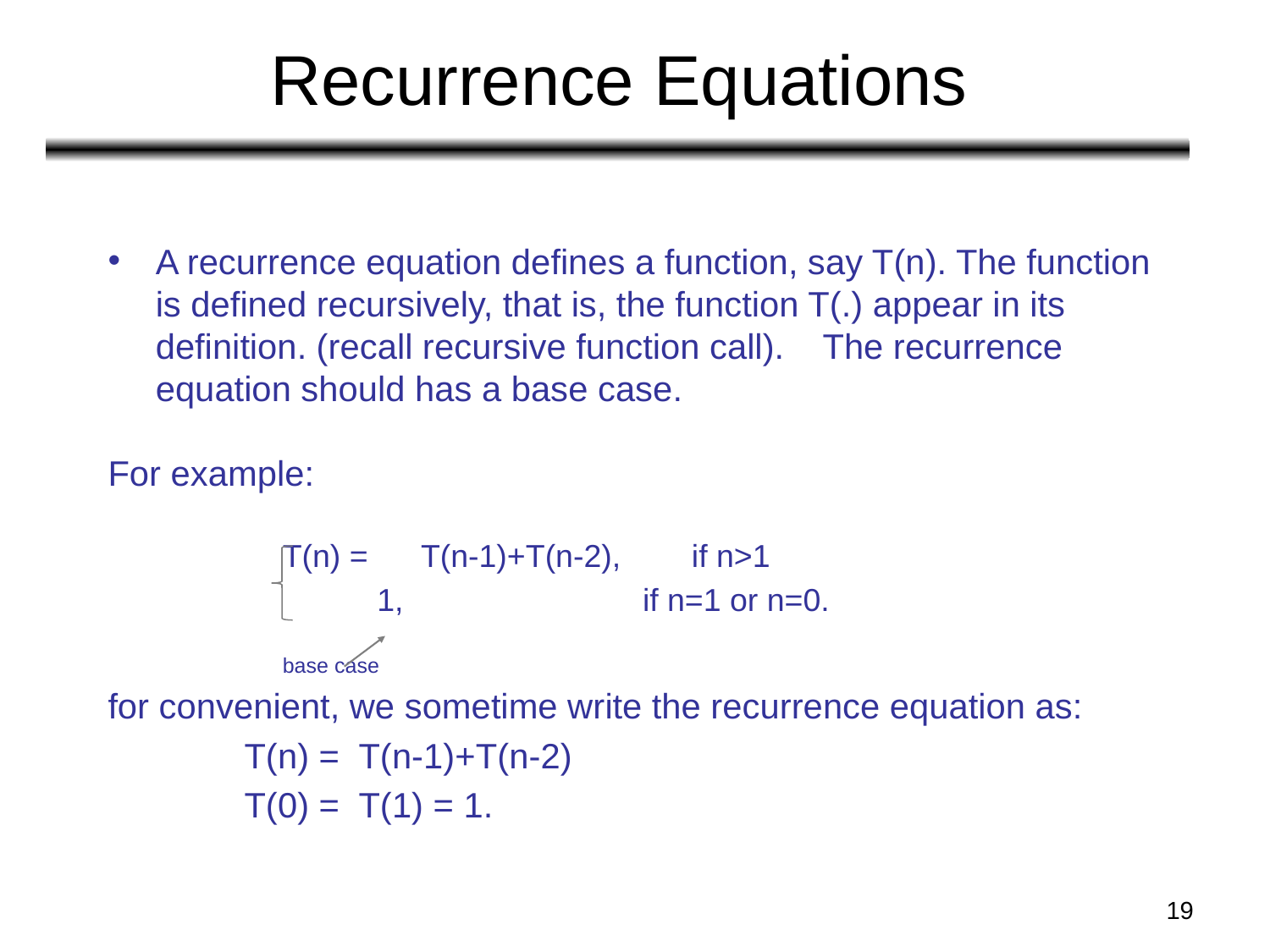

# Recurrence Equations
A recurrence equation defines a function, say T(n). The function is defined recursively, that is, the function T(.) appear in its definition. (recall recursive function call).    The recurrence equation should has a base case.

For example:

		T(n) =      T(n-1)+T(n-2),        if n>1
                1,                           if n=1 or n=0.

		base case
for convenient, we sometime write the recurrence equation as:
              T(n) =  T(n-1)+T(n-2)
              T(0) =  T(1) = 1.

19